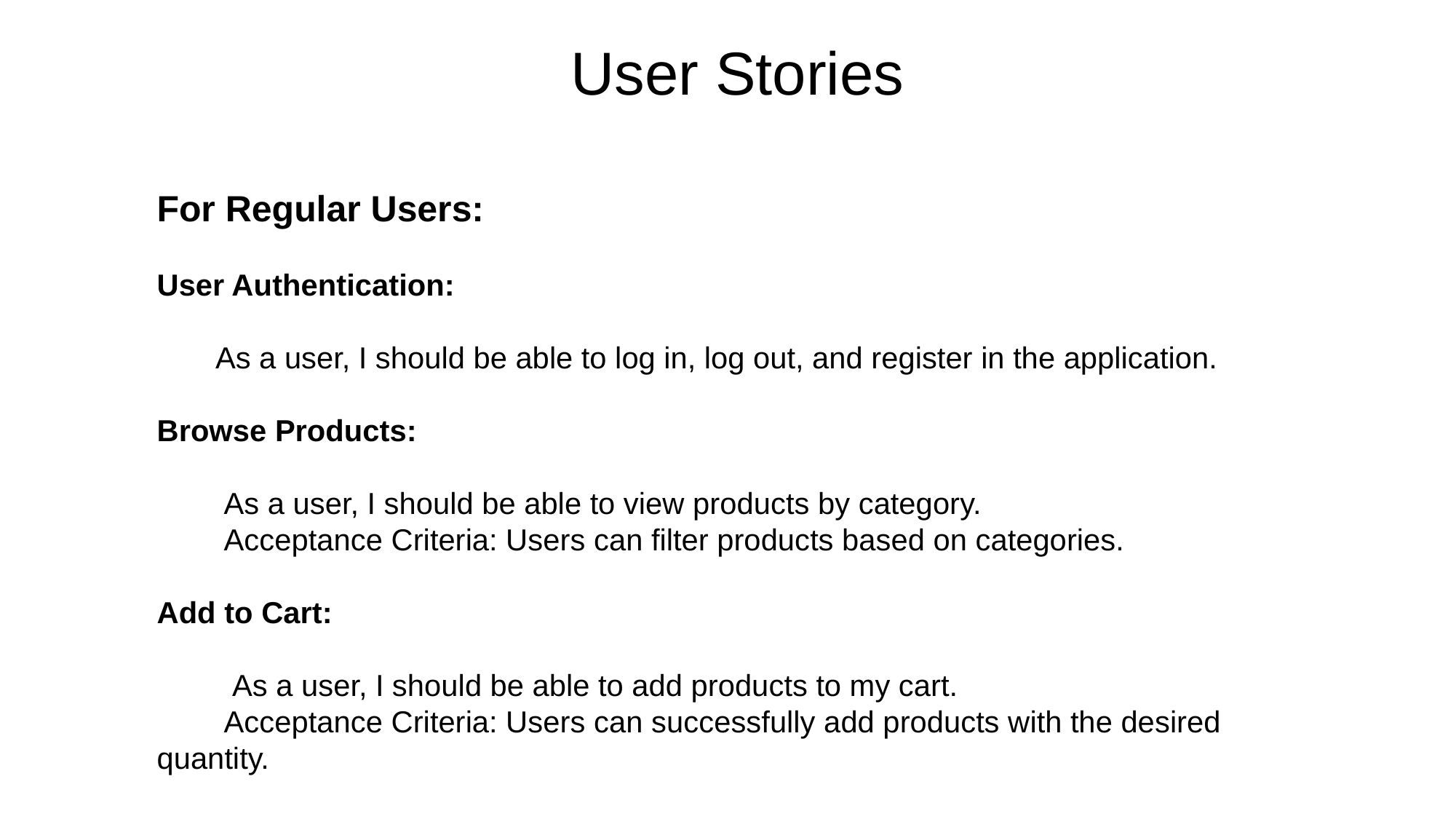

User Stories
For Regular Users:

User Authentication:

       As a user, I should be able to log in, log out, and register in the application.

Browse Products:

        As a user, I should be able to view products by category.
        Acceptance Criteria: Users can filter products based on categories.

Add to Cart:

         As a user, I should be able to add products to my cart.
        Acceptance Criteria: Users can successfully add products with the desired quantity.